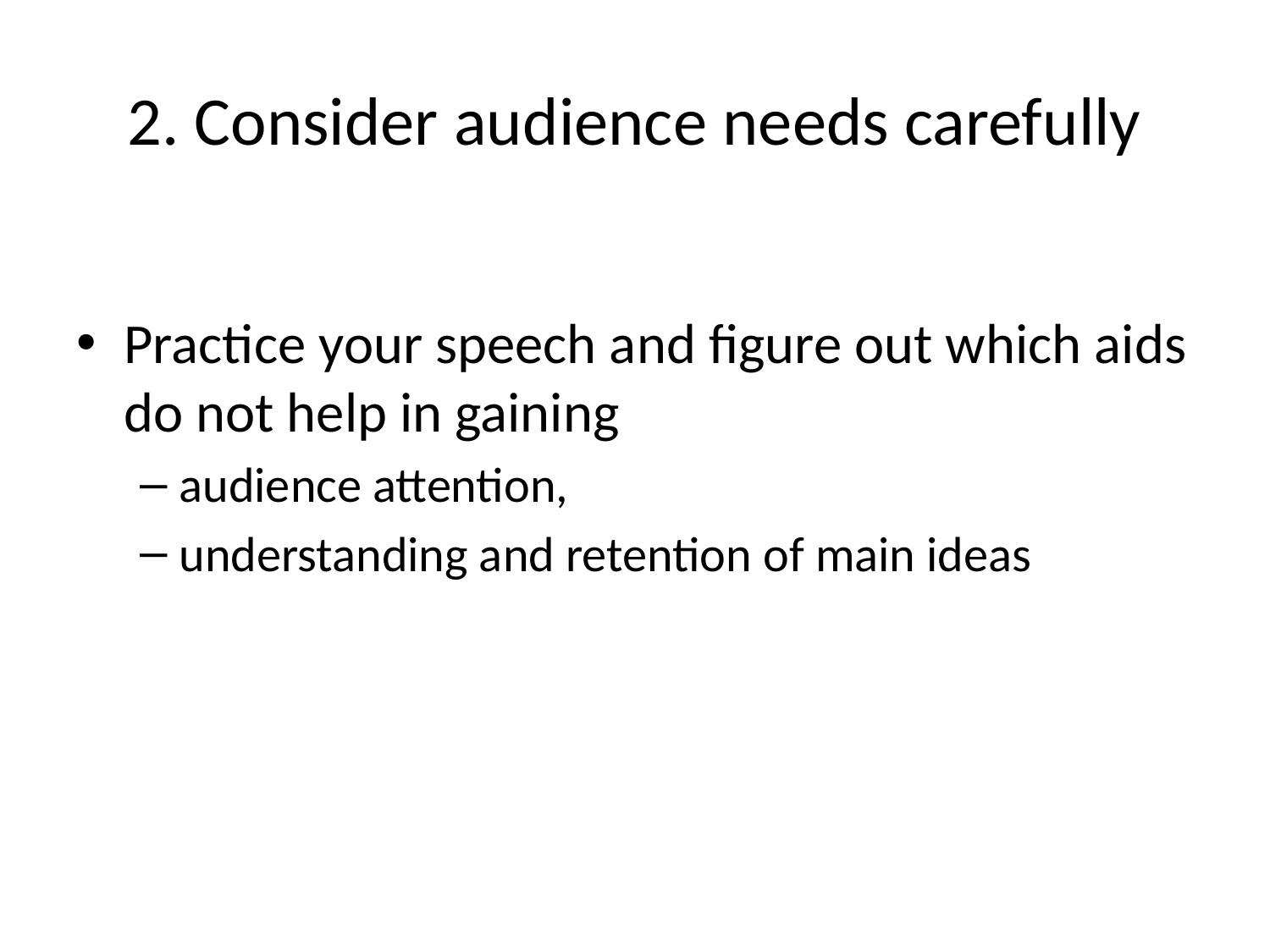

# 2. Consider audience needs carefully

Practice your speech and figure out which aids do not help in gaining
audience attention,
understanding and retention of main ideas